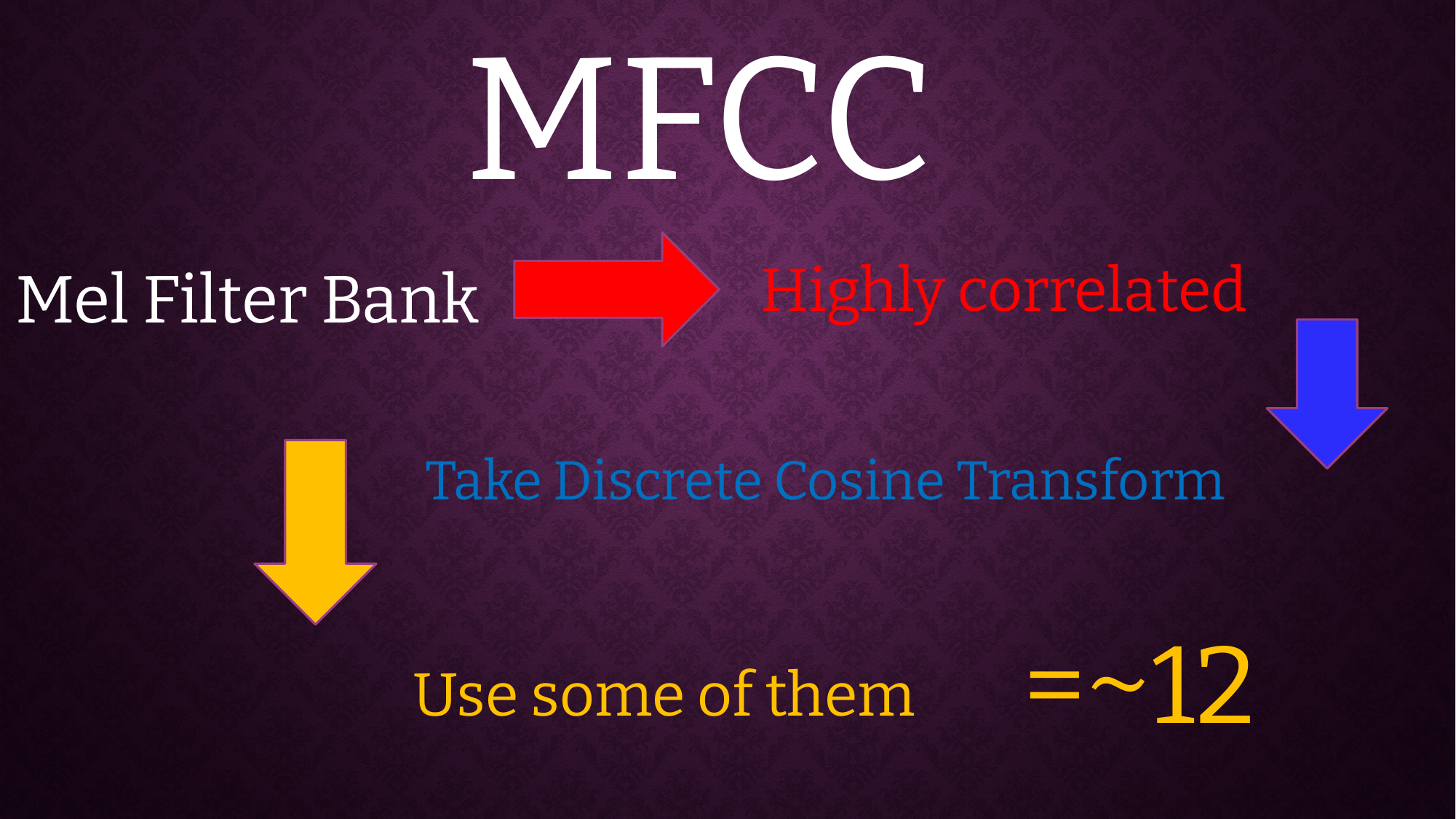

MFCC

Highly correlated
Mel Filter Bank

Take Discrete Cosine Transform

=~12
Use some of them